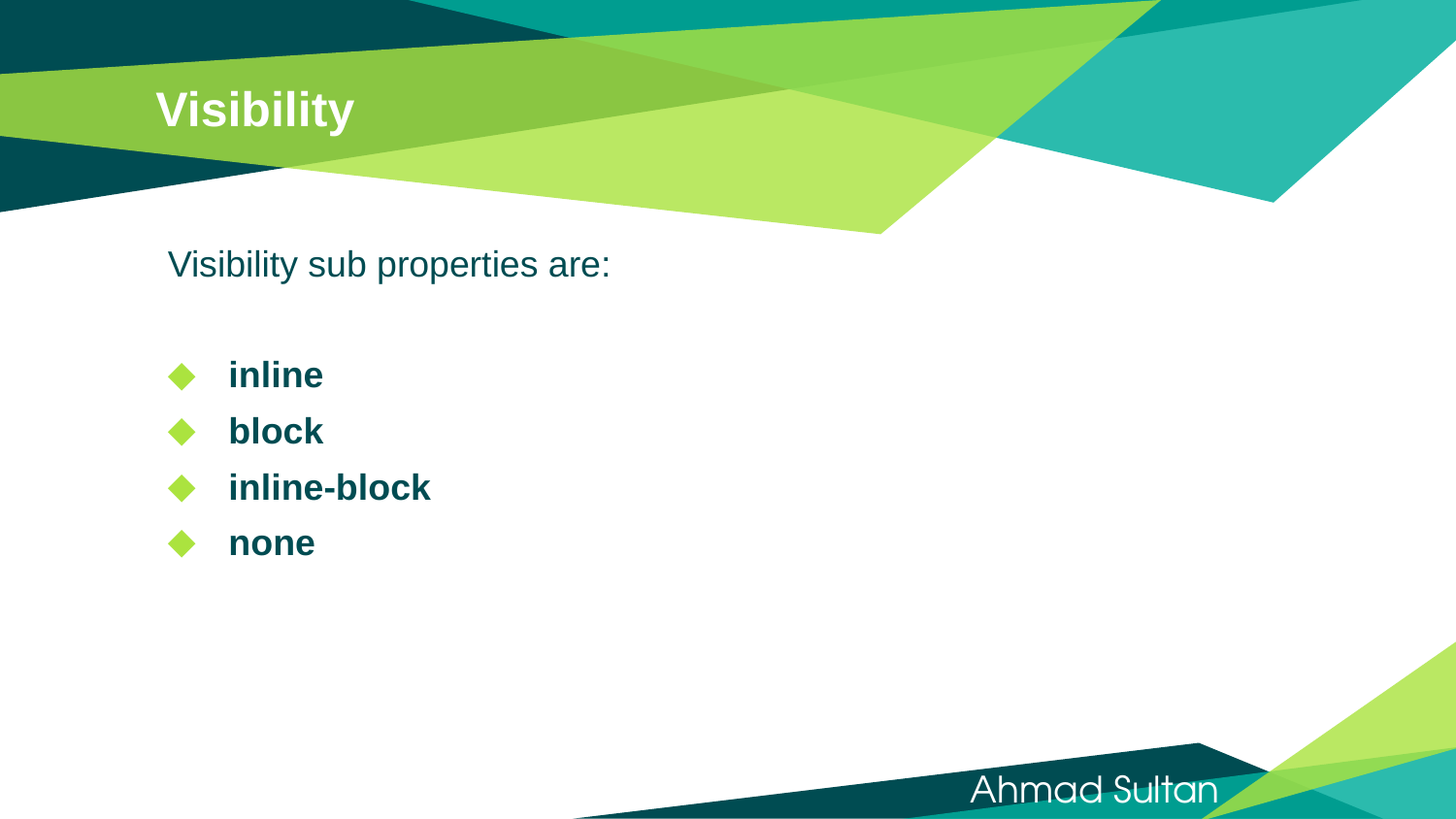

# Visibility
Visibility sub properties are:

inline
block
inline-block
none
13
Ahmad Sultan